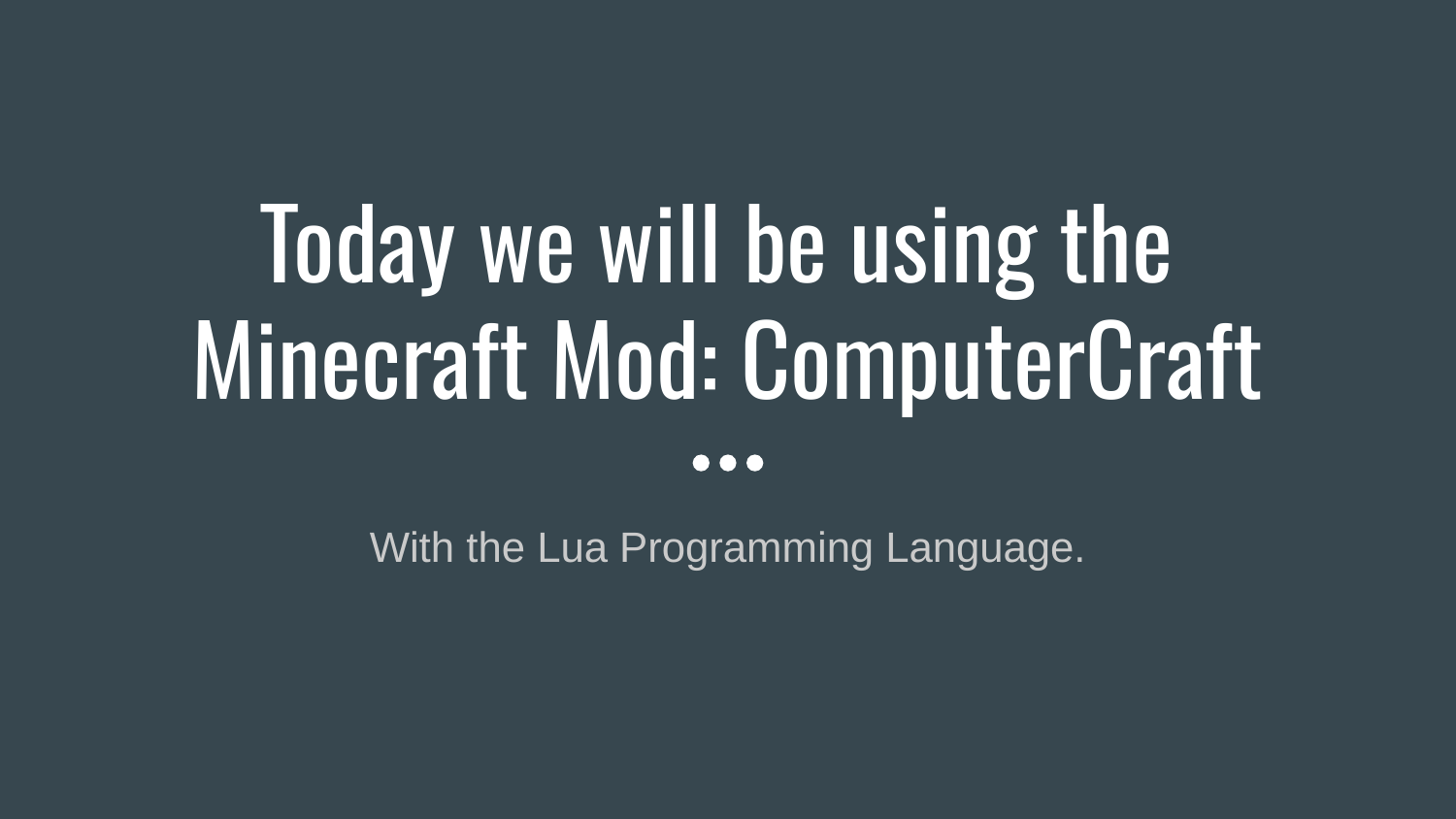

# Today we will be using the  Minecraft Mod: ComputerCraft
With the Lua Programming Language.